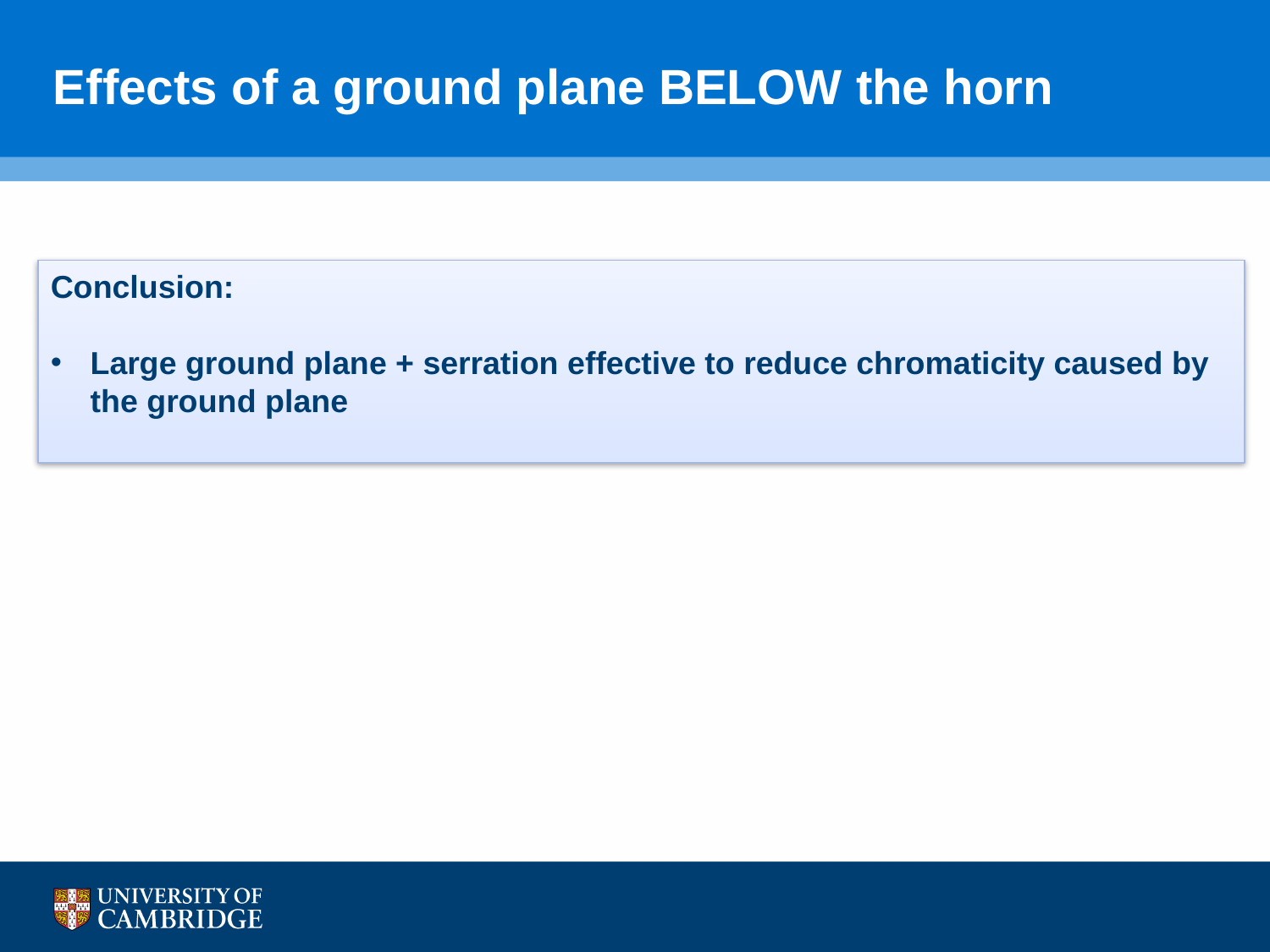

# Effects of a ground plane BELOW the horn
Conclusion:

Large ground plane + serration effective to reduce chromaticity caused by the ground plane